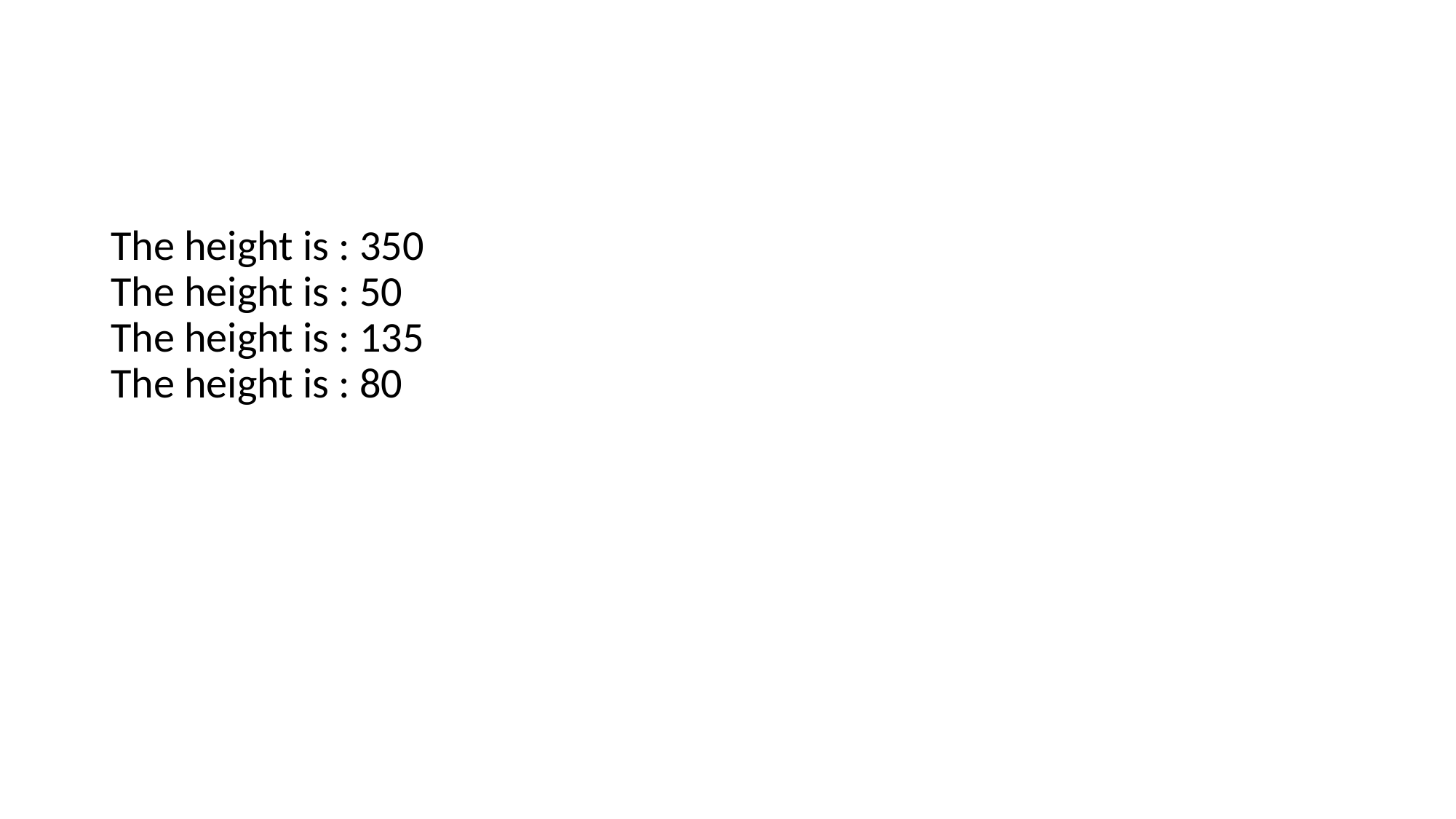

#
The height is : 350
The height is : 50
The height is : 135
The height is : 80